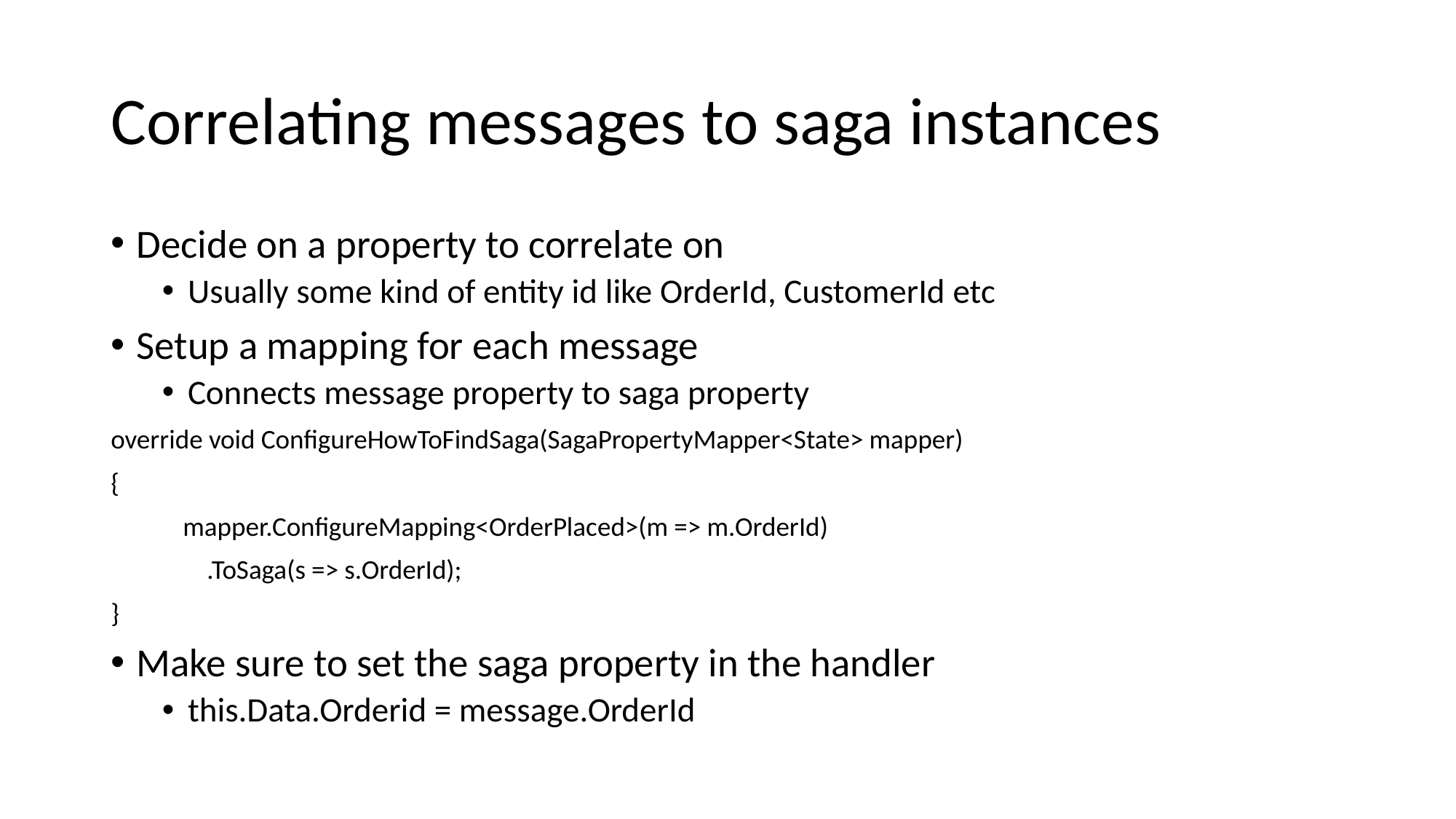

# Correlating messages to saga instances
Decide on a property to correlate on
Usually some kind of entity id like OrderId, CustomerId etc
Setup a mapping for each message
Connects message property to saga property
override void ConfigureHowToFindSaga(SagaPropertyMapper<State> mapper)
{
            mapper.ConfigureMapping<OrderPlaced>(m => m.OrderId)
                .ToSaga(s => s.OrderId);
}
Make sure to set the saga property in the handler
this.Data.Orderid = message.OrderId